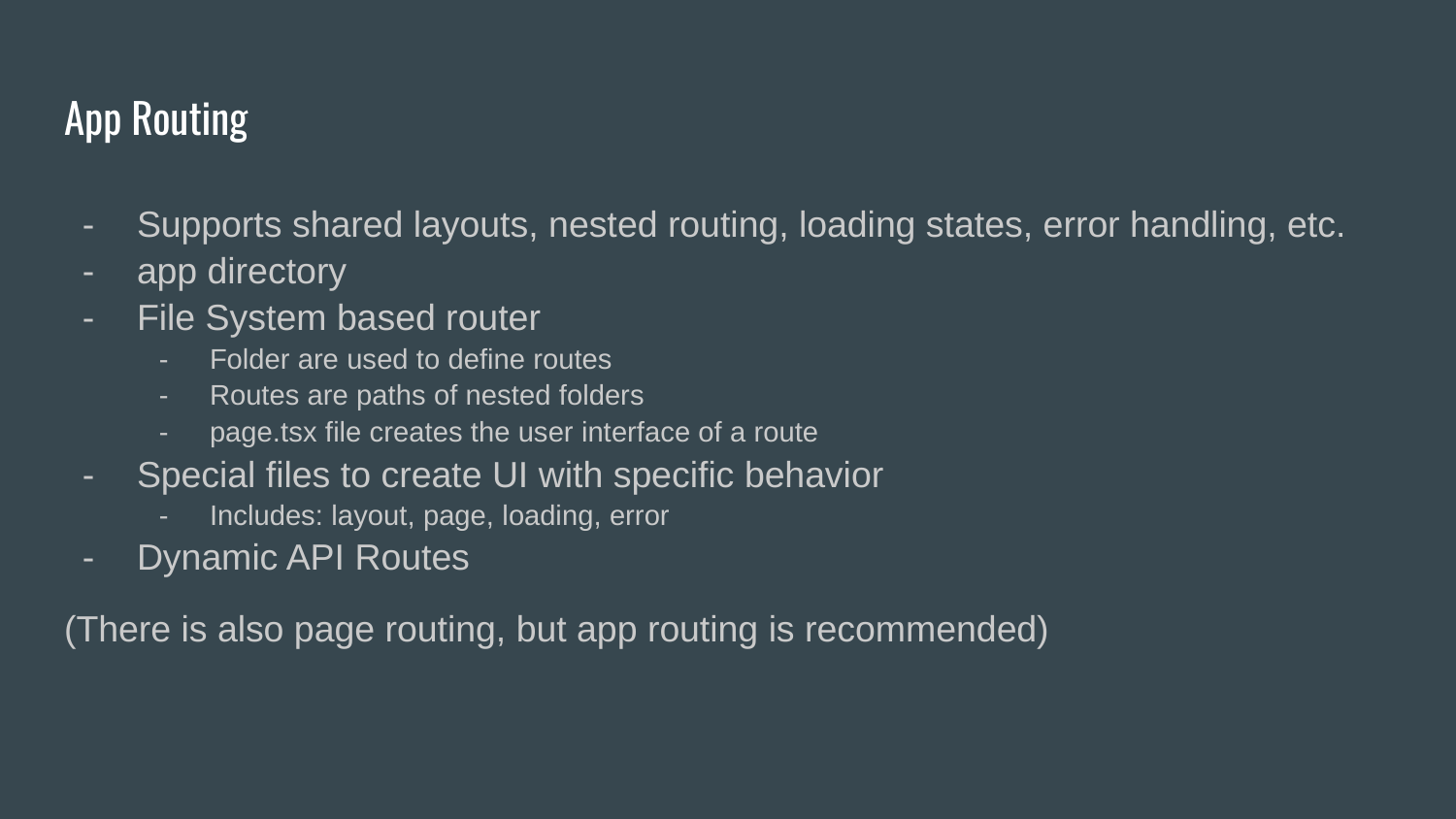

# App Routing
Supports shared layouts, nested routing, loading states, error handling, etc.
app directory
File System based router
Folder are used to define routes
Routes are paths of nested folders
page.tsx file creates the user interface of a route
Special files to create UI with specific behavior
Includes: layout, page, loading, error
Dynamic API Routes
(There is also page routing, but app routing is recommended)